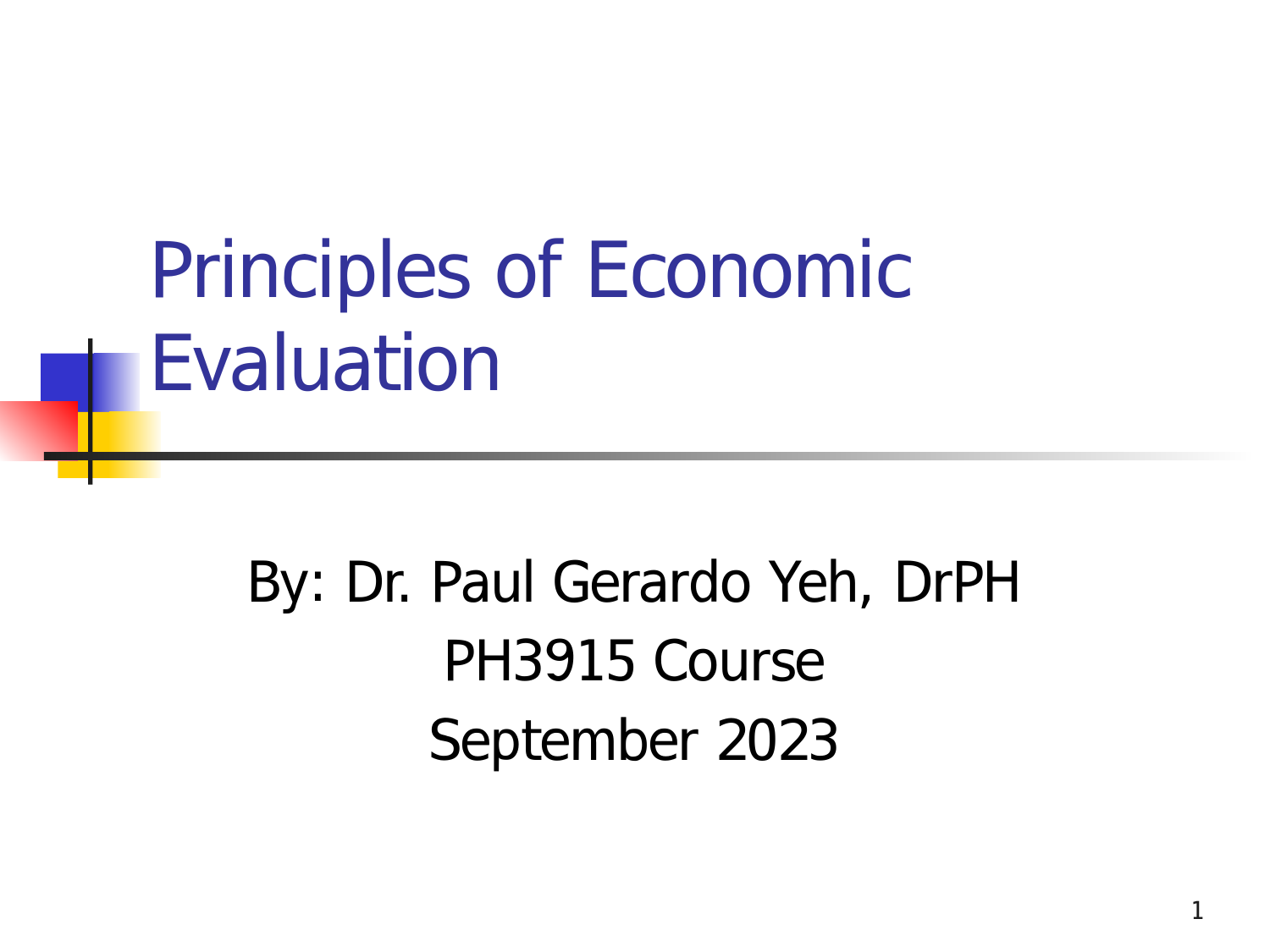

# Principles of Economic Evaluation
By: Dr. Paul Gerardo Yeh, DrPH
PH3915 Course
September 2023
1